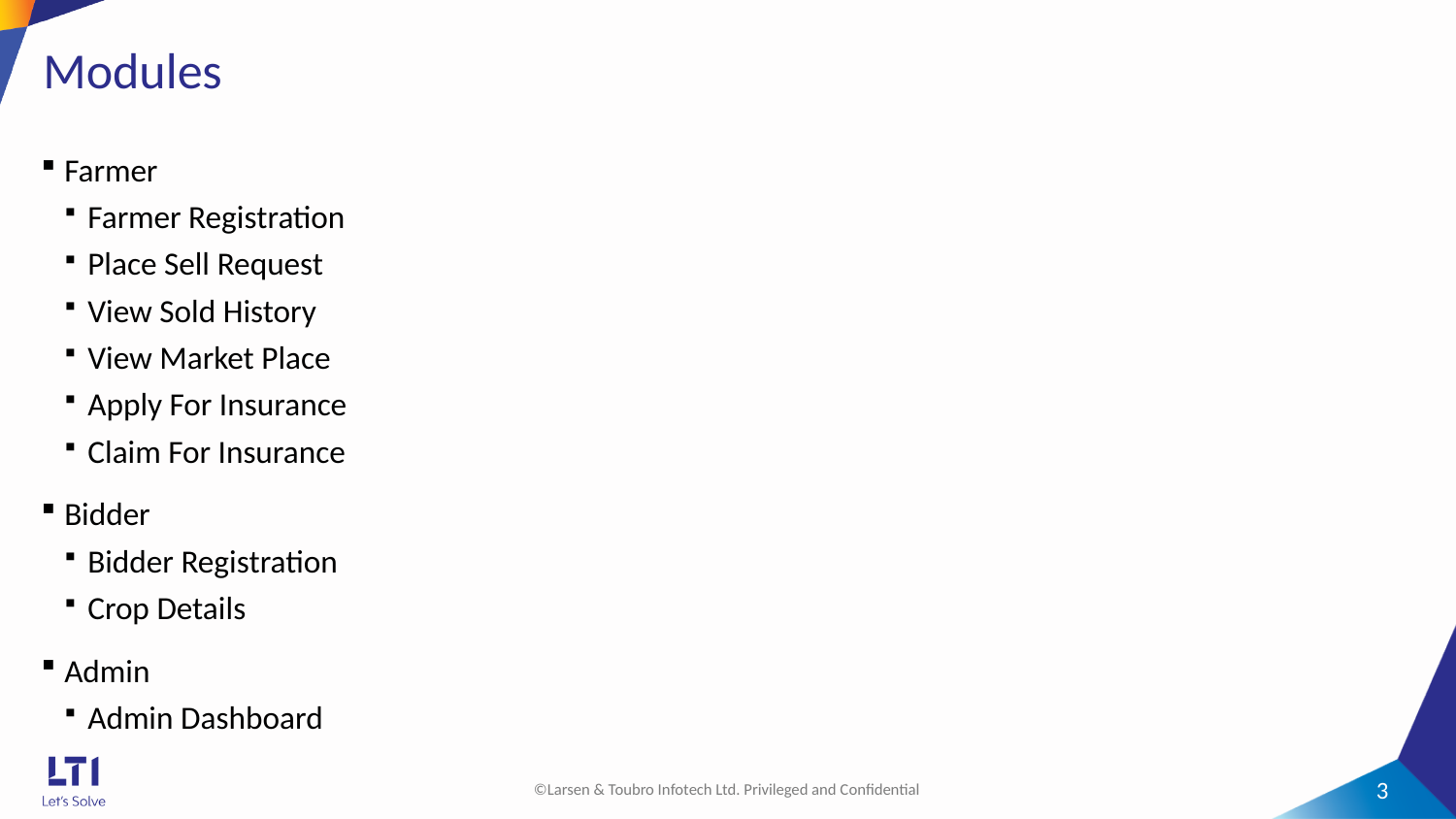

# Modules
Farmer
Farmer Registration
Place Sell Request
View Sold History
View Market Place
Apply For Insurance
Claim For Insurance
Bidder
Bidder Registration
Crop Details
Admin
Admin Dashboard